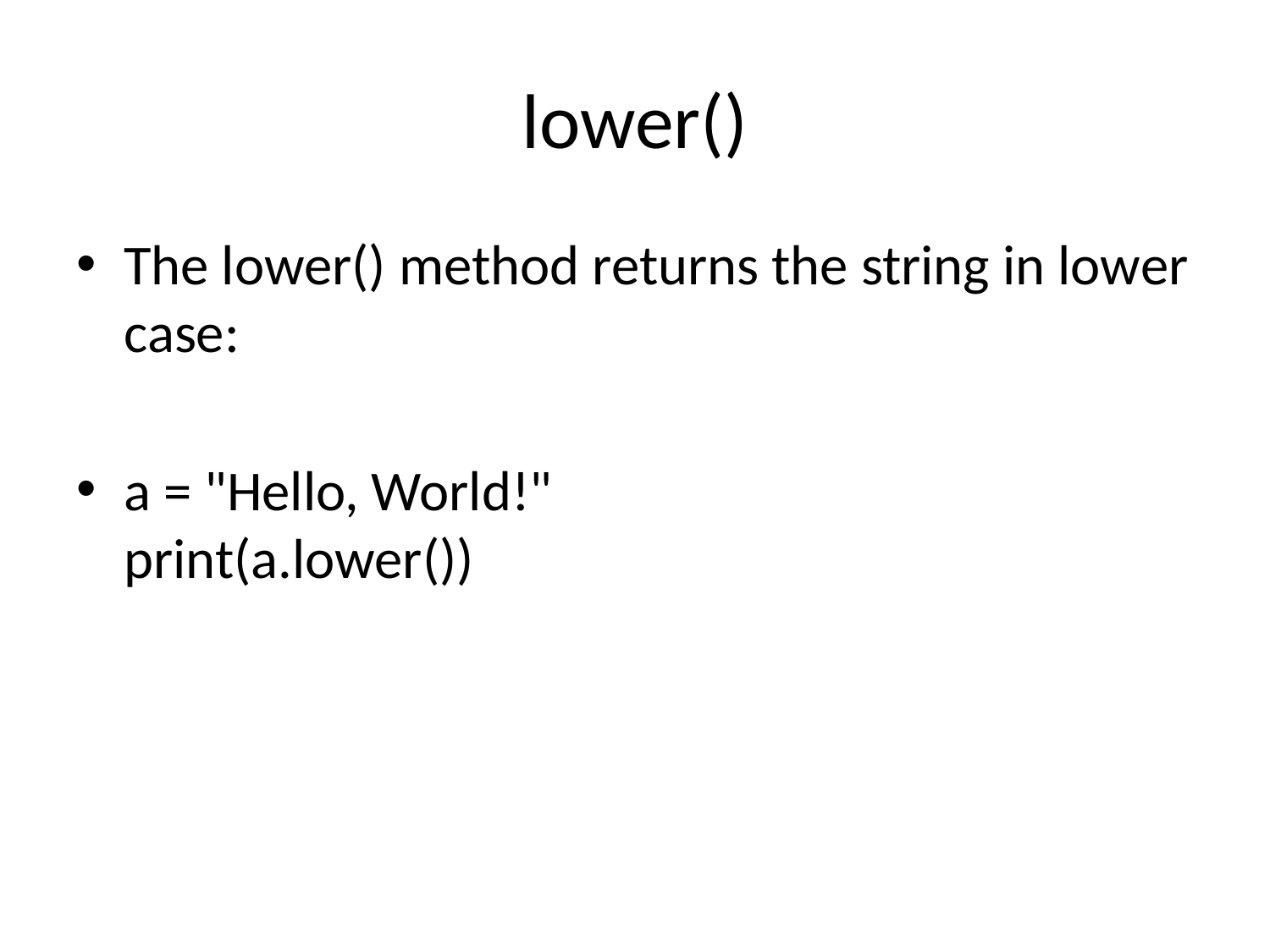

# lower()
The lower() method returns the string in lower case:

a = "Hello, World!"
print(a.lower())